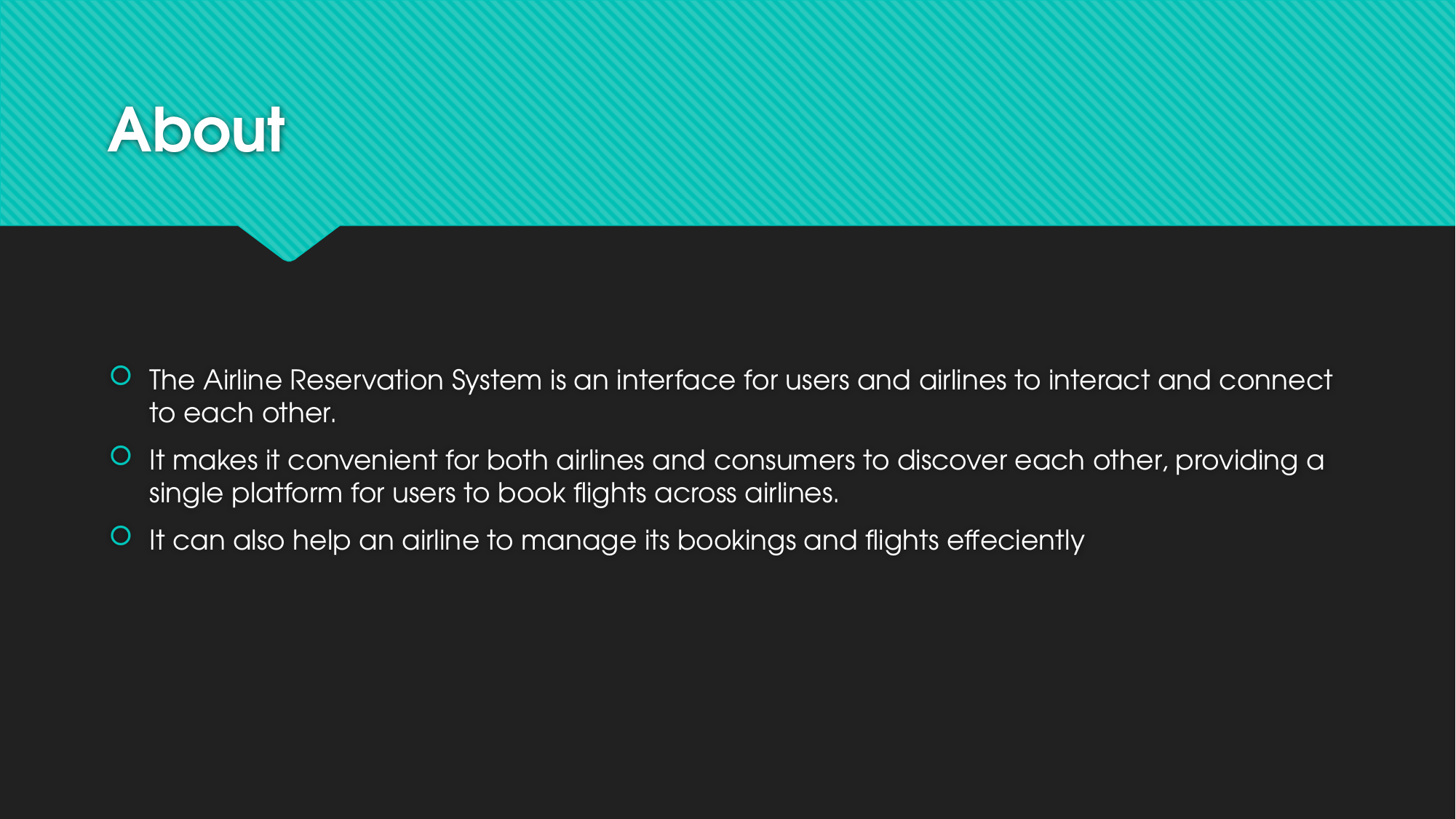

# About
The Airline Reservation System is an interface for users and airlines to interact and connect to each other.
It makes it convenient for both airlines and consumers to discover each other, providing a single platform for users to book flights across airlines.
It can also help an airline to manage its bookings and flights effeciently